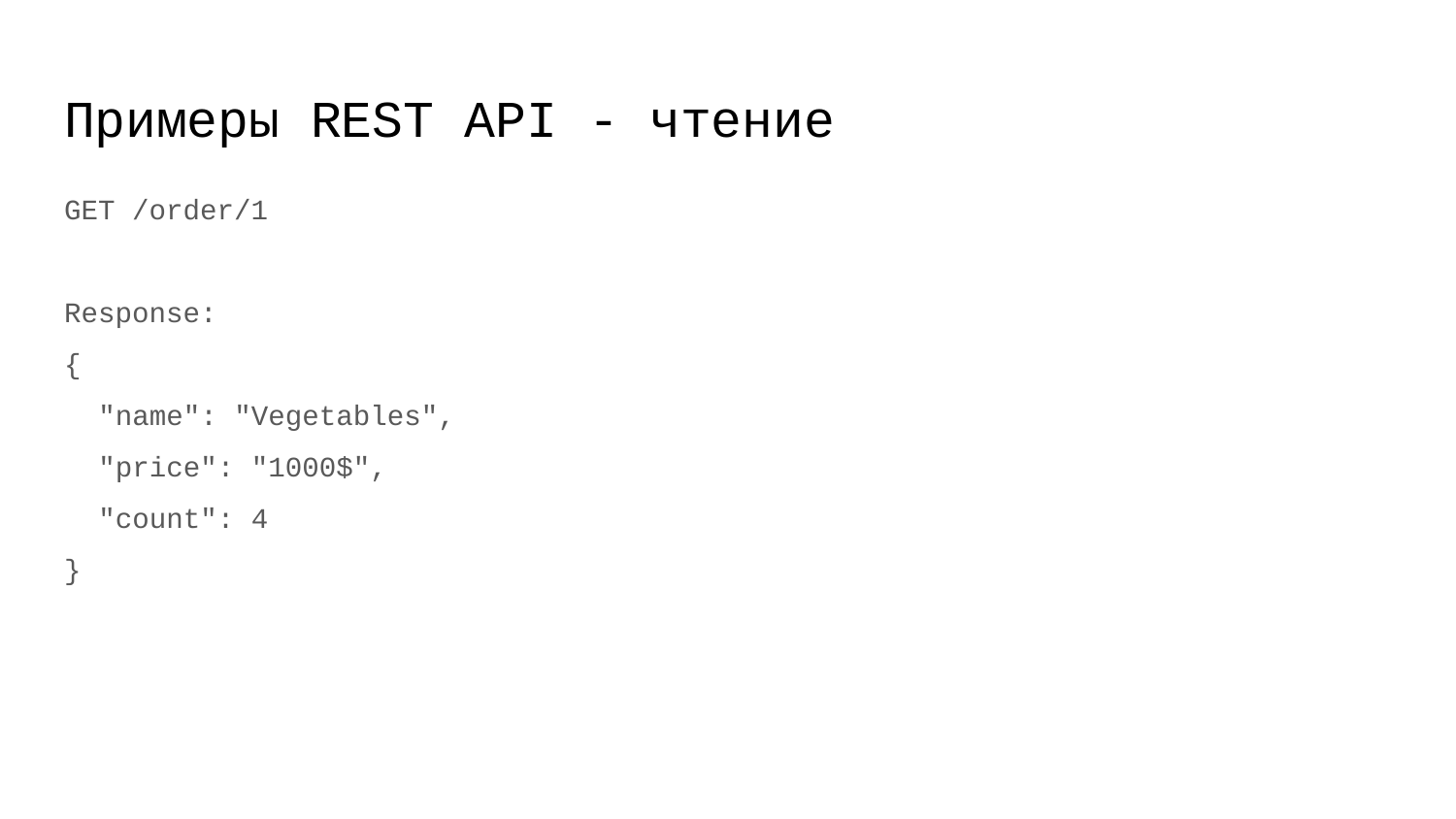

# Примеры REST API - чтение
GET /order/1

Response:
{
  "name": "Vegetables",
  "price": "1000$",
  "count": 4
}